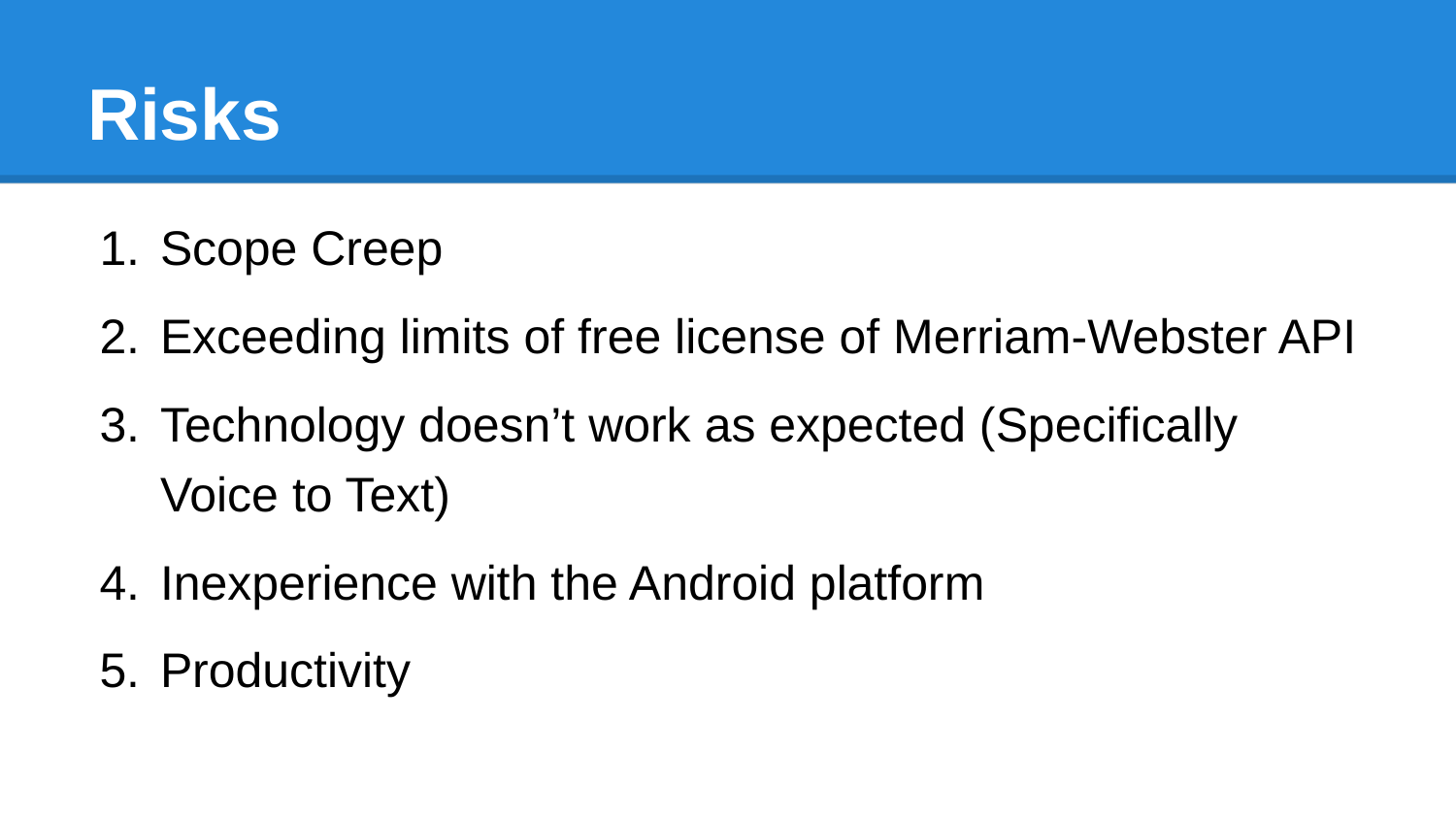

# Risks
Scope Creep
Exceeding limits of free license of Merriam-Webster API
Technology doesn’t work as expected (Specifically Voice to Text)
Inexperience with the Android platform
Productivity